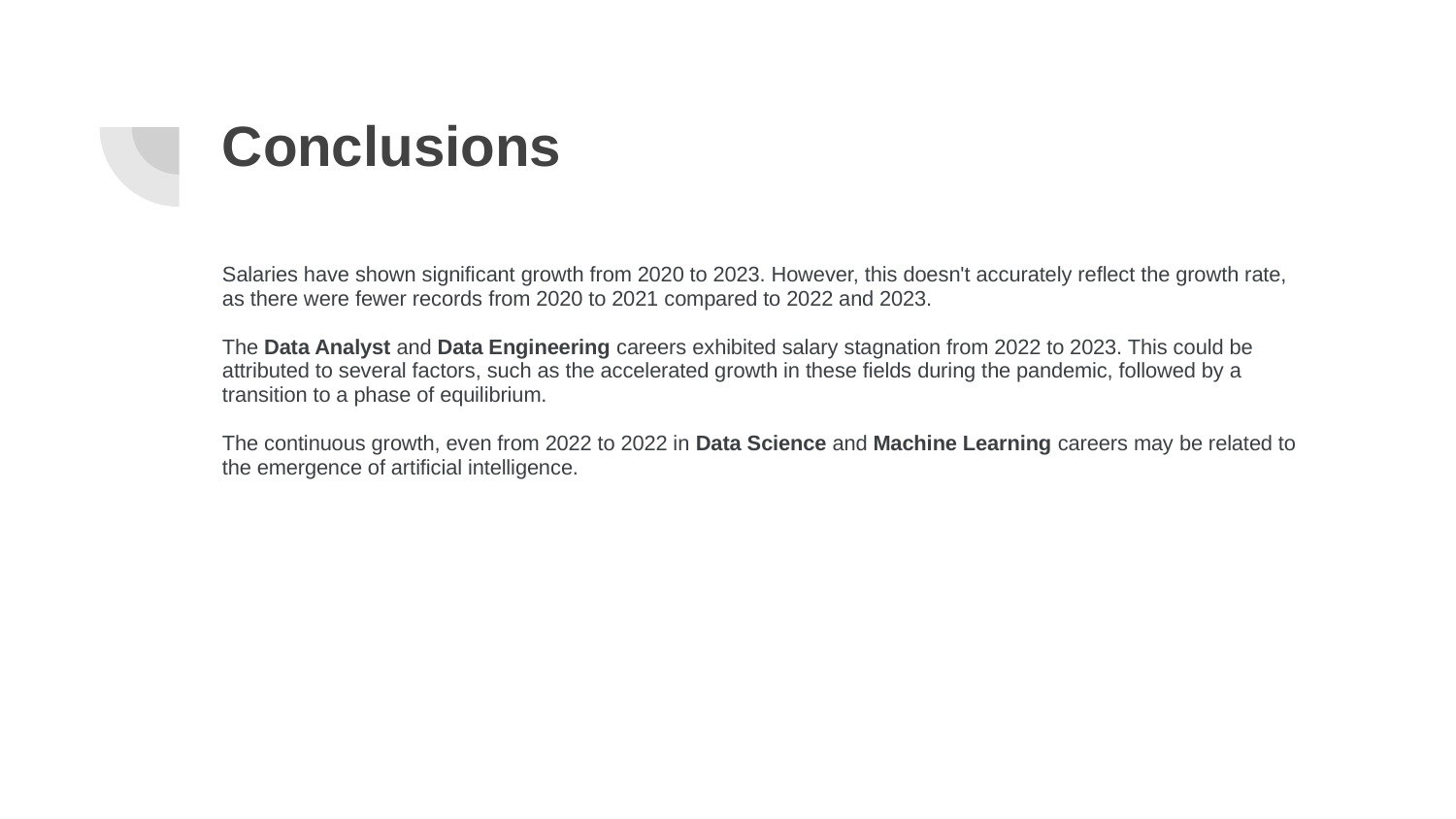

# Conclusions
Salaries have shown significant growth from 2020 to 2023. However, this doesn't accurately reflect the growth rate, as there were fewer records from 2020 to 2021 compared to 2022 and 2023.
The Data Analyst and Data Engineering careers exhibited salary stagnation from 2022 to 2023. This could be attributed to several factors, such as the accelerated growth in these fields during the pandemic, followed by a transition to a phase of equilibrium.
The continuous growth, even from 2022 to 2022 in Data Science and Machine Learning careers may be related to the emergence of artificial intelligence.